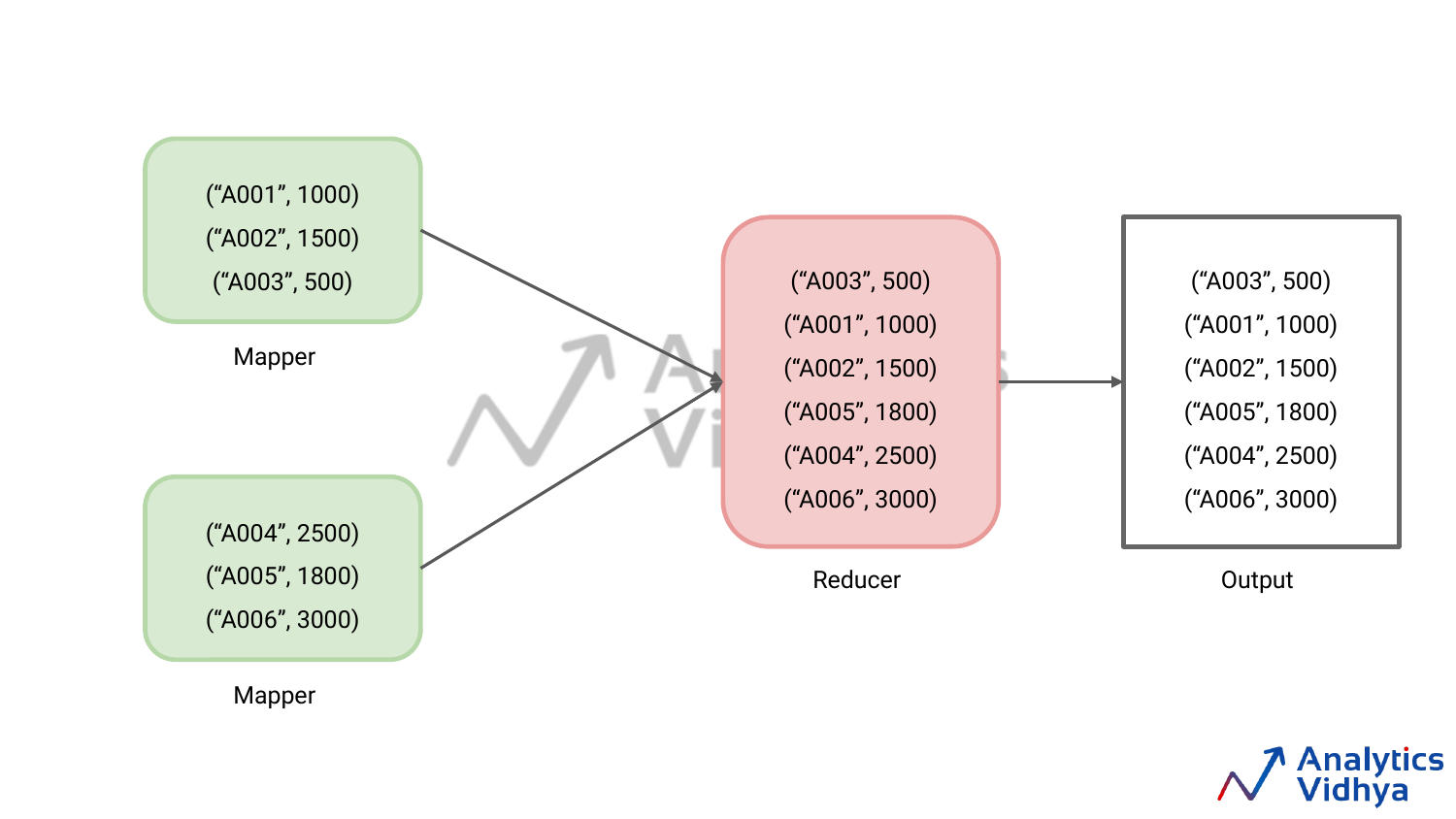

(“A001”, 1000)
(“A002”, 1500)
(“A003”, 500)
(“A003”, 500)
(“A001”, 1000)
(“A002”, 1500)
(“A005”, 1800)
(“A004”, 2500)
(“A006”, 3000)
(“A003”, 500)
(“A001”, 1000)
(“A002”, 1500)
(“A005”, 1800)
(“A004”, 2500)
(“A006”, 3000)
Mapper
(“A004”, 2500)
(“A005”, 1800)
(“A006”, 3000)
Reducer
Output
Mapper